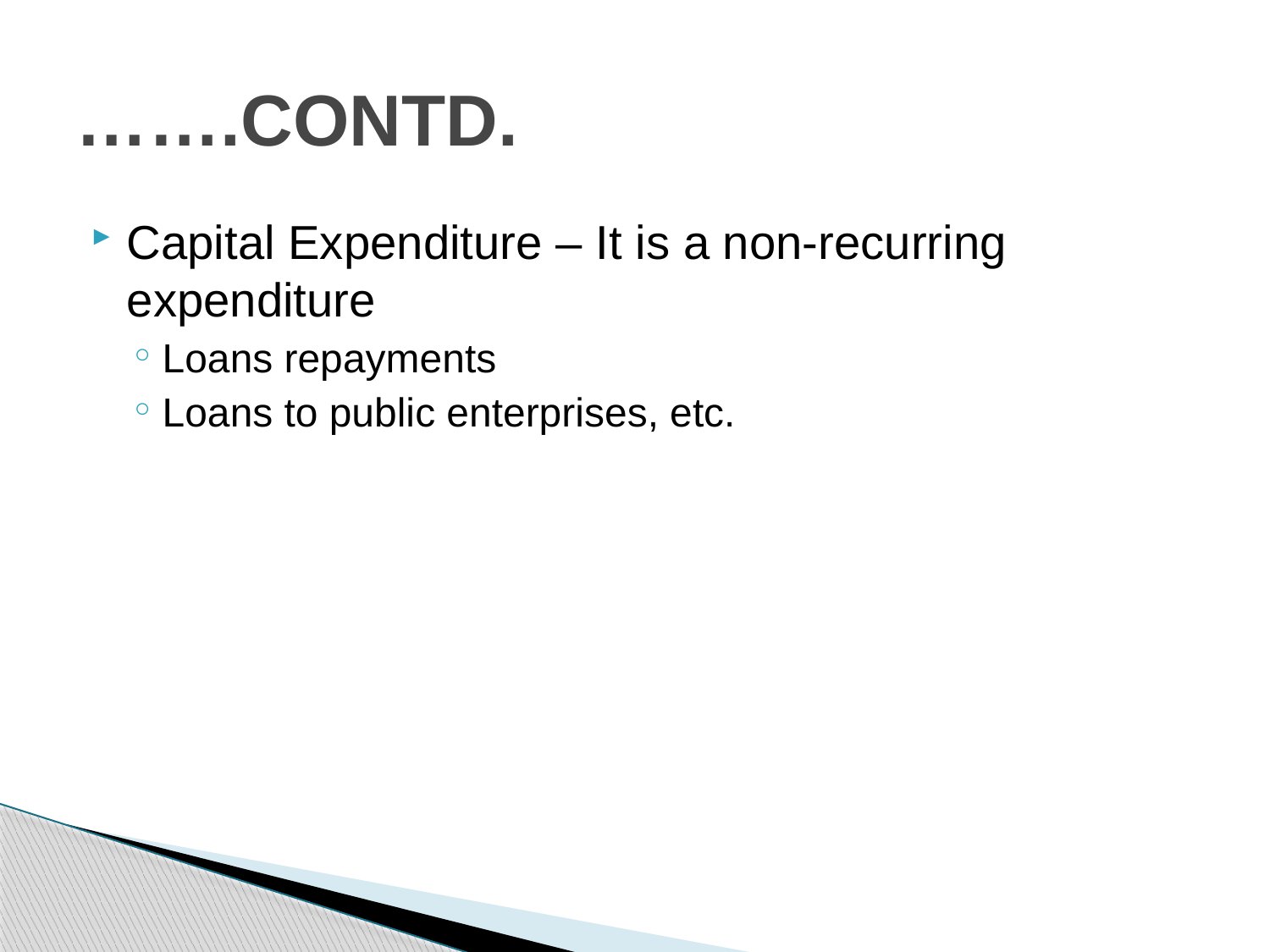

# …….CONTD.
Capital Expenditure – It is a non-recurring expenditure
Loans repayments
Loans to public enterprises, etc.